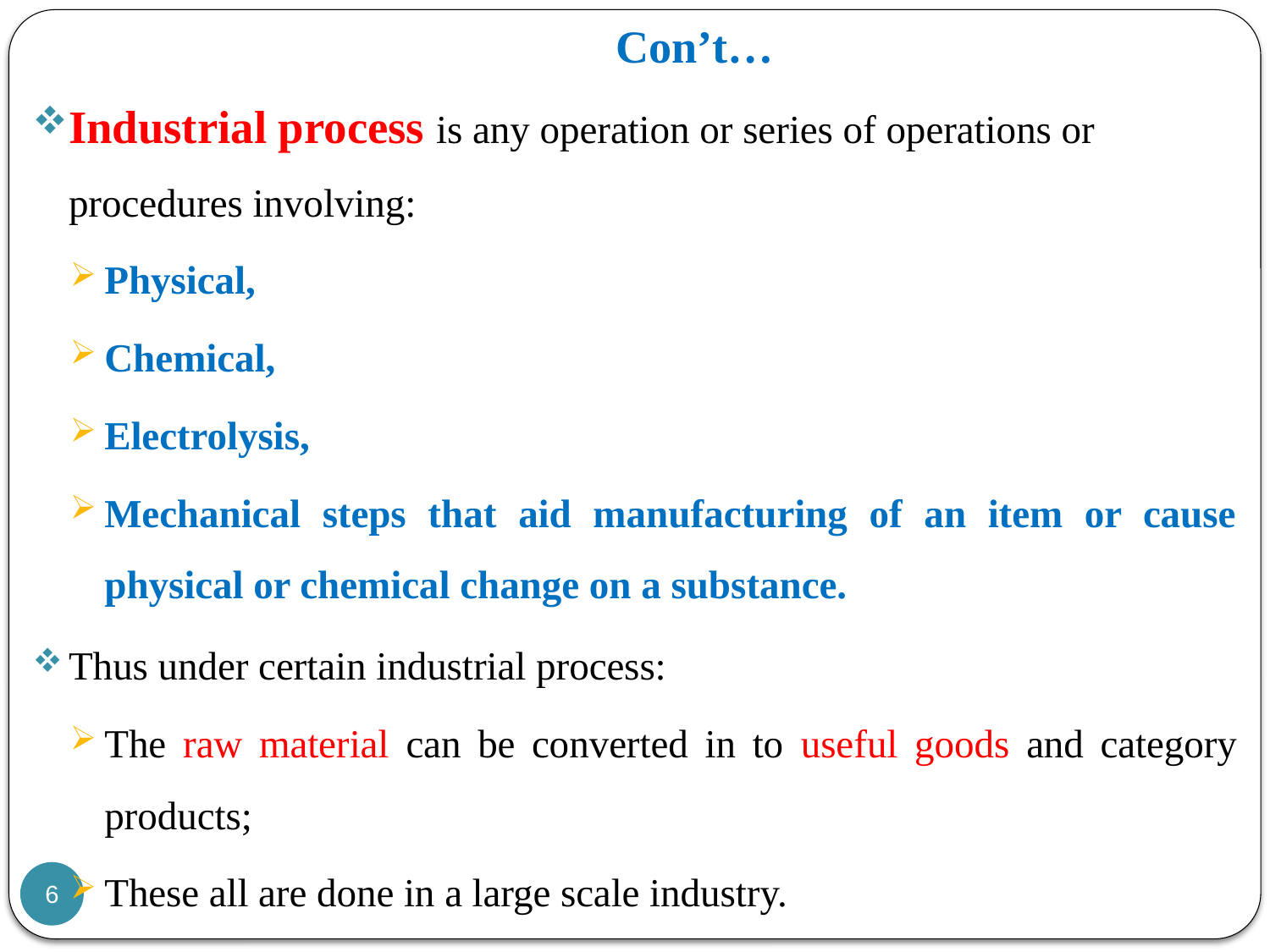

# Con’t…
Industrial process is any operation or series of operations or procedures involving:
Physical,
Chemical,
Electrolysis,
Mechanical steps that aid manufacturing of an item or cause physical or chemical change on a substance.
Thus under certain industrial process:
The raw material can be converted in to useful goods and category products;
These all are done in a large scale industry.

6